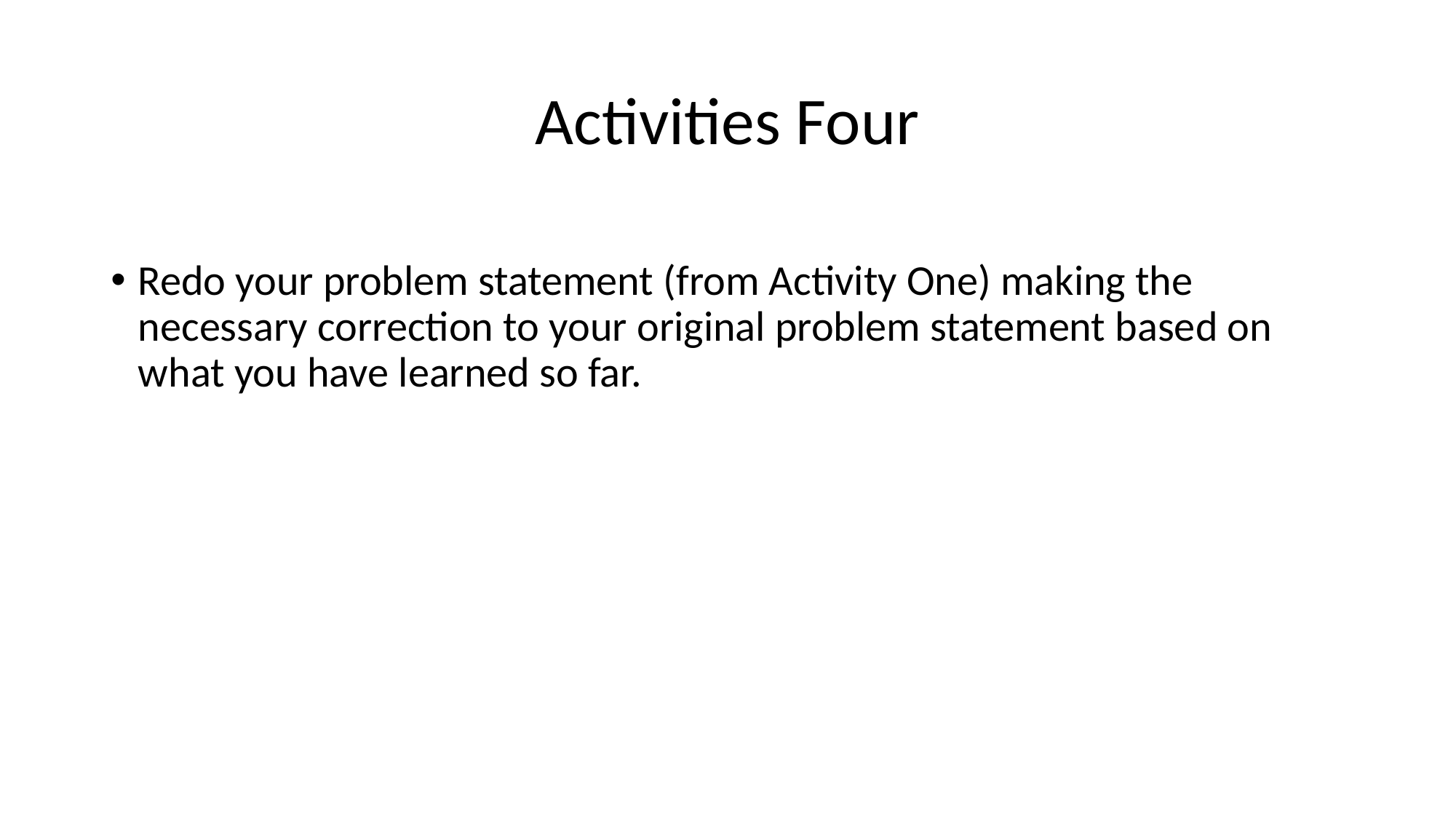

# Activities Four
Redo your problem statement (from Activity One) making the necessary correction to your original problem statement based on what you have learned so far.